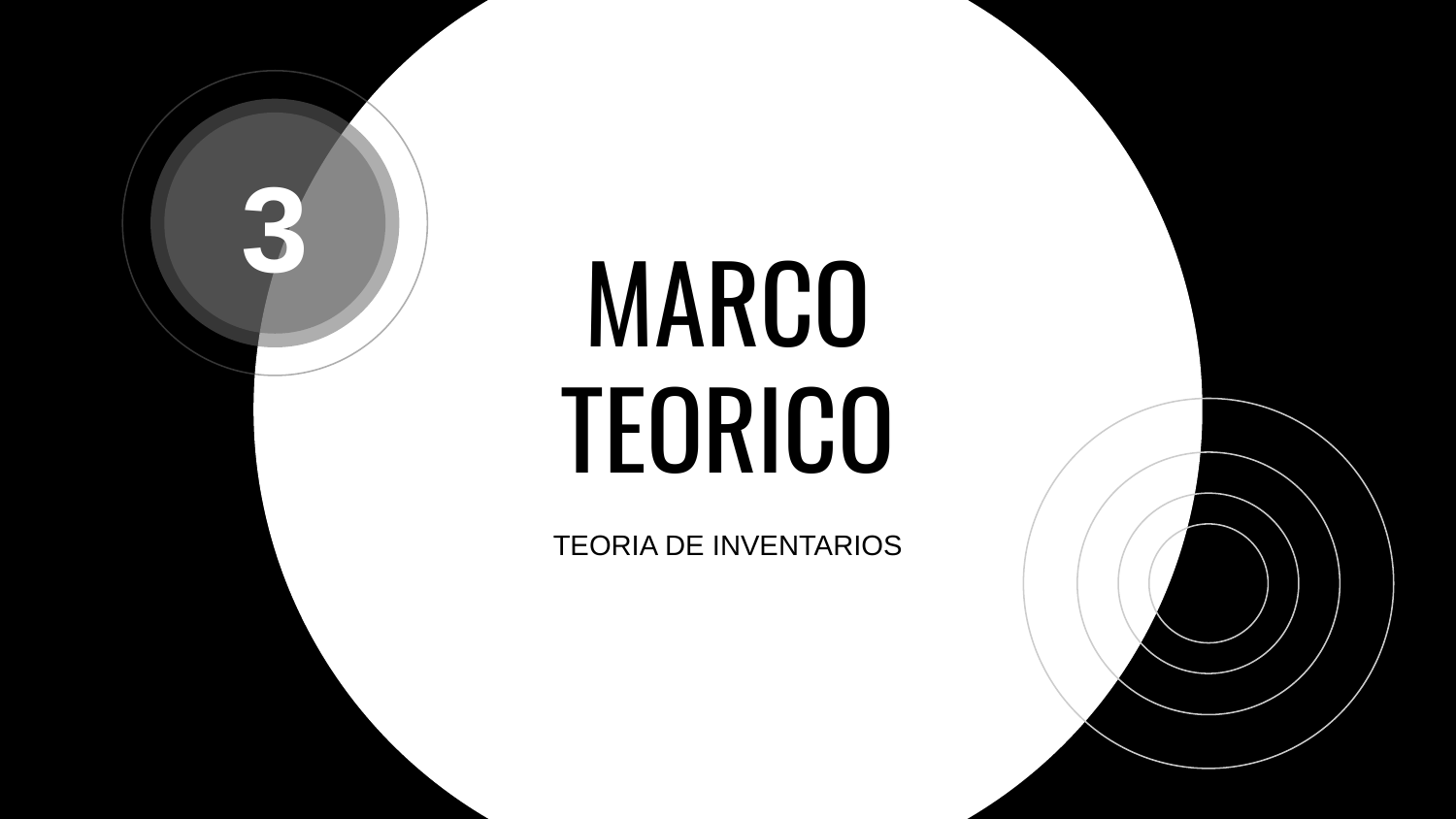

3
# MARCO TEORICO
TEORIA DE INVENTARIOS